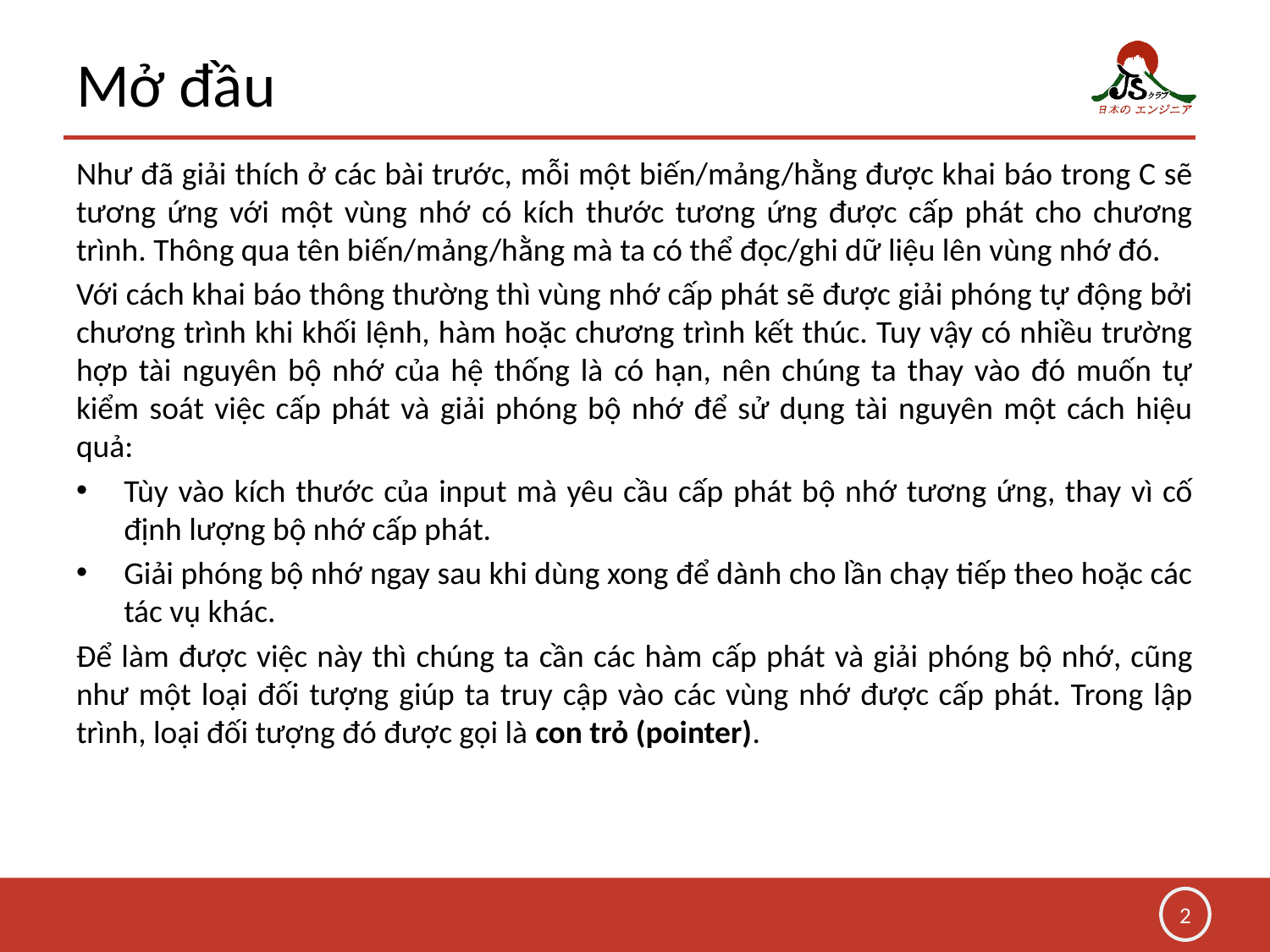

# Mở đầu
Như đã giải thích ở các bài trước, mỗi một biến/mảng/hằng được khai báo trong C sẽ tương ứng với một vùng nhớ có kích thước tương ứng được cấp phát cho chương trình. Thông qua tên biến/mảng/hằng mà ta có thể đọc/ghi dữ liệu lên vùng nhớ đó.
Với cách khai báo thông thường thì vùng nhớ cấp phát sẽ được giải phóng tự động bởi chương trình khi khối lệnh, hàm hoặc chương trình kết thúc. Tuy vậy có nhiều trường hợp tài nguyên bộ nhớ của hệ thống là có hạn, nên chúng ta thay vào đó muốn tự kiểm soát việc cấp phát và giải phóng bộ nhớ để sử dụng tài nguyên một cách hiệu quả:
Tùy vào kích thước của input mà yêu cầu cấp phát bộ nhớ tương ứng, thay vì cố định lượng bộ nhớ cấp phát.
Giải phóng bộ nhớ ngay sau khi dùng xong để dành cho lần chạy tiếp theo hoặc các tác vụ khác.
Để làm được việc này thì chúng ta cần các hàm cấp phát và giải phóng bộ nhớ, cũng như một loại đối tượng giúp ta truy cập vào các vùng nhớ được cấp phát. Trong lập trình, loại đối tượng đó được gọi là con trỏ (pointer).